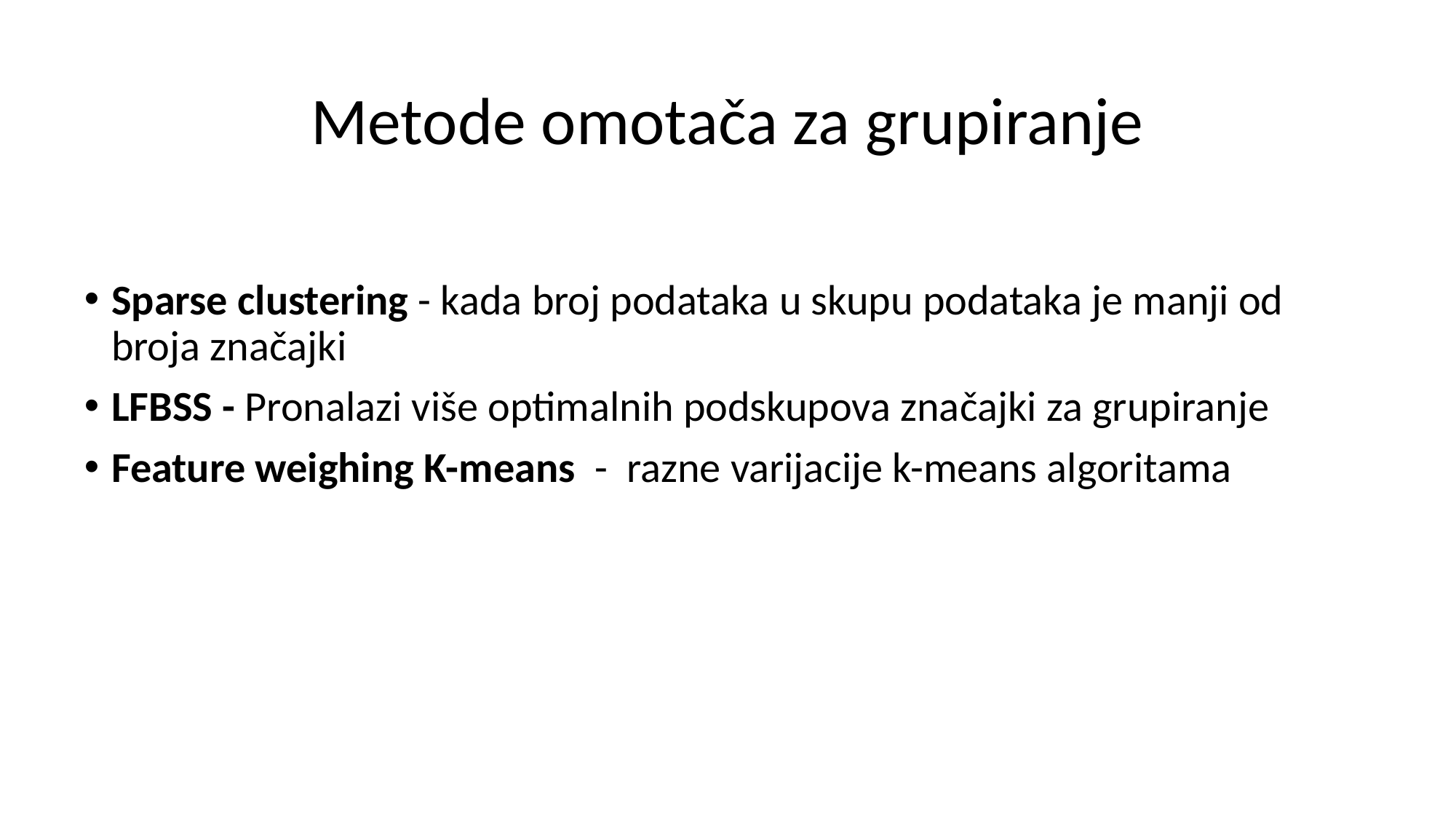

# Metode omotača za grupiranje
Sparse clustering - kada broj podataka u skupu podataka je manji od broja značajki
LFBSS - Pronalazi više optimalnih podskupova značajki za grupiranje
Feature weighing K-means  -  razne varijacije k-means algoritama